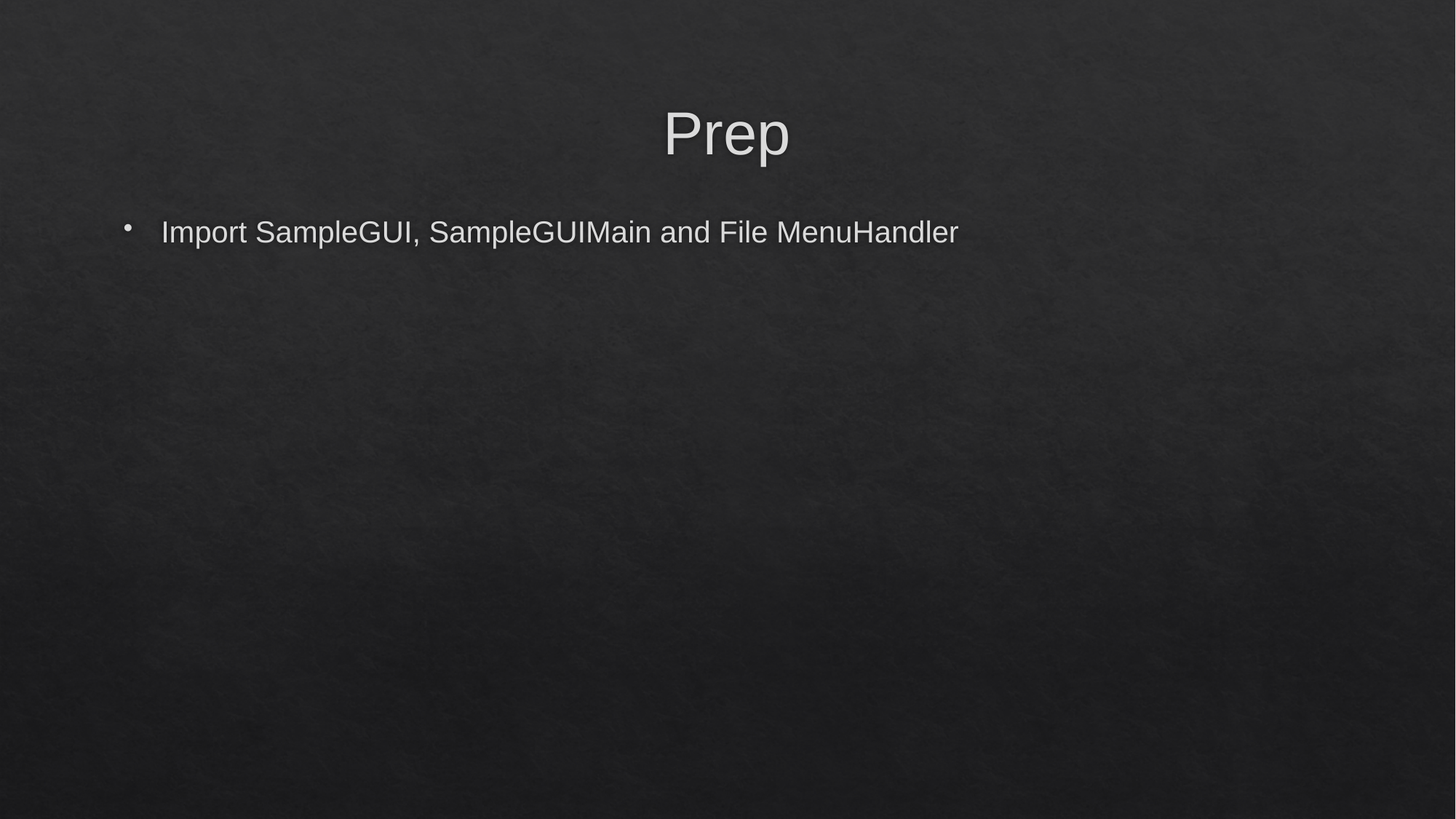

# Prep
Import SampleGUI, SampleGUIMain and File MenuHandler